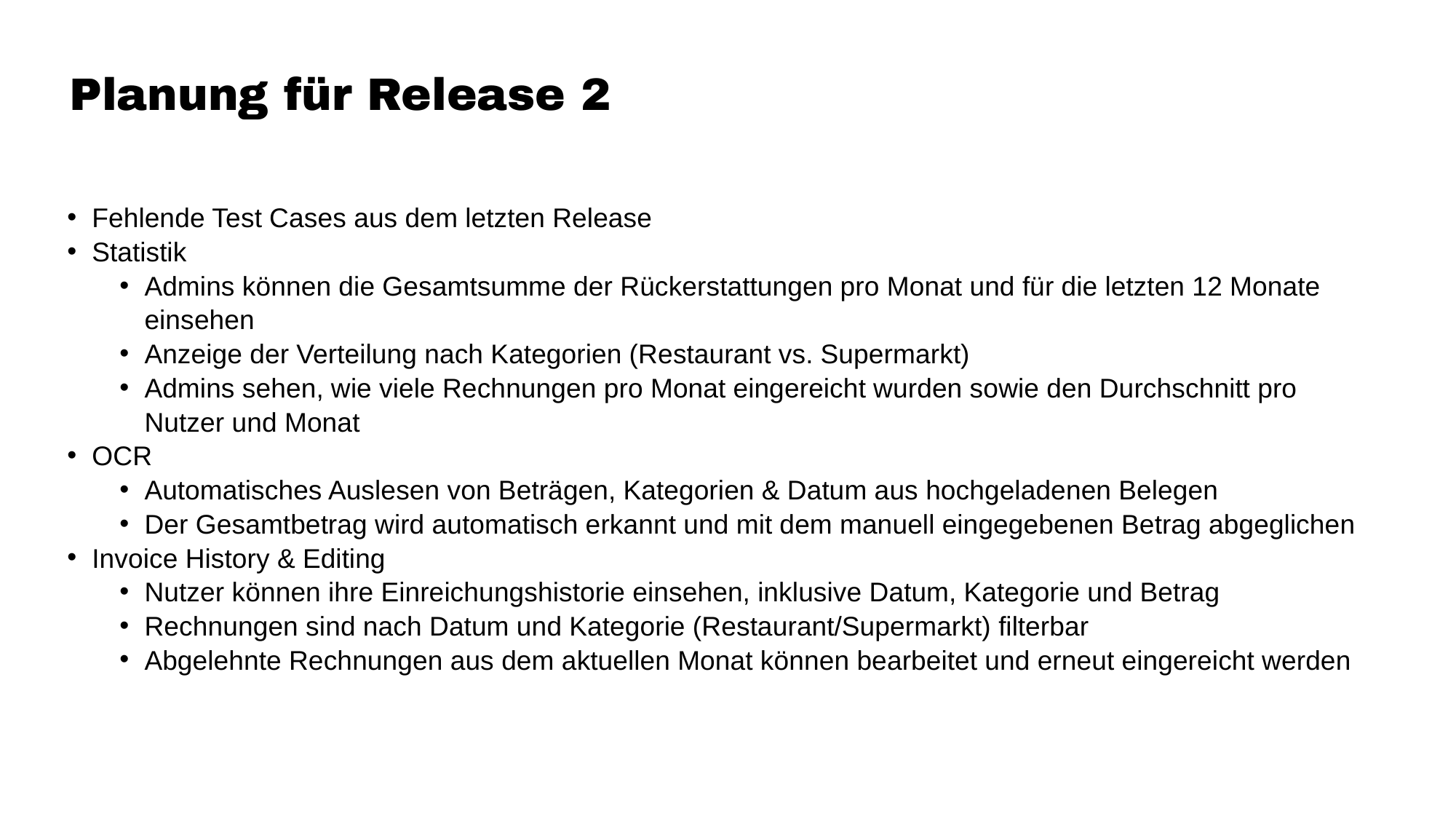

# Planung für Release 2
Fehlende Test Cases aus dem letzten Release
Statistik
Admins können die Gesamtsumme der Rückerstattungen pro Monat und für die letzten 12 Monate einsehen
Anzeige der Verteilung nach Kategorien (Restaurant vs. Supermarkt)
Admins sehen, wie viele Rechnungen pro Monat eingereicht wurden sowie den Durchschnitt pro Nutzer und Monat
OCR
Automatisches Auslesen von Beträgen, Kategorien & Datum aus hochgeladenen Belegen
Der Gesamtbetrag wird automatisch erkannt und mit dem manuell eingegebenen Betrag abgeglichen
Invoice History & Editing
Nutzer können ihre Einreichungshistorie einsehen, inklusive Datum, Kategorie und Betrag
Rechnungen sind nach Datum und Kategorie (Restaurant/Supermarkt) filterbar
Abgelehnte Rechnungen aus dem aktuellen Monat können bearbeitet und erneut eingereicht werden